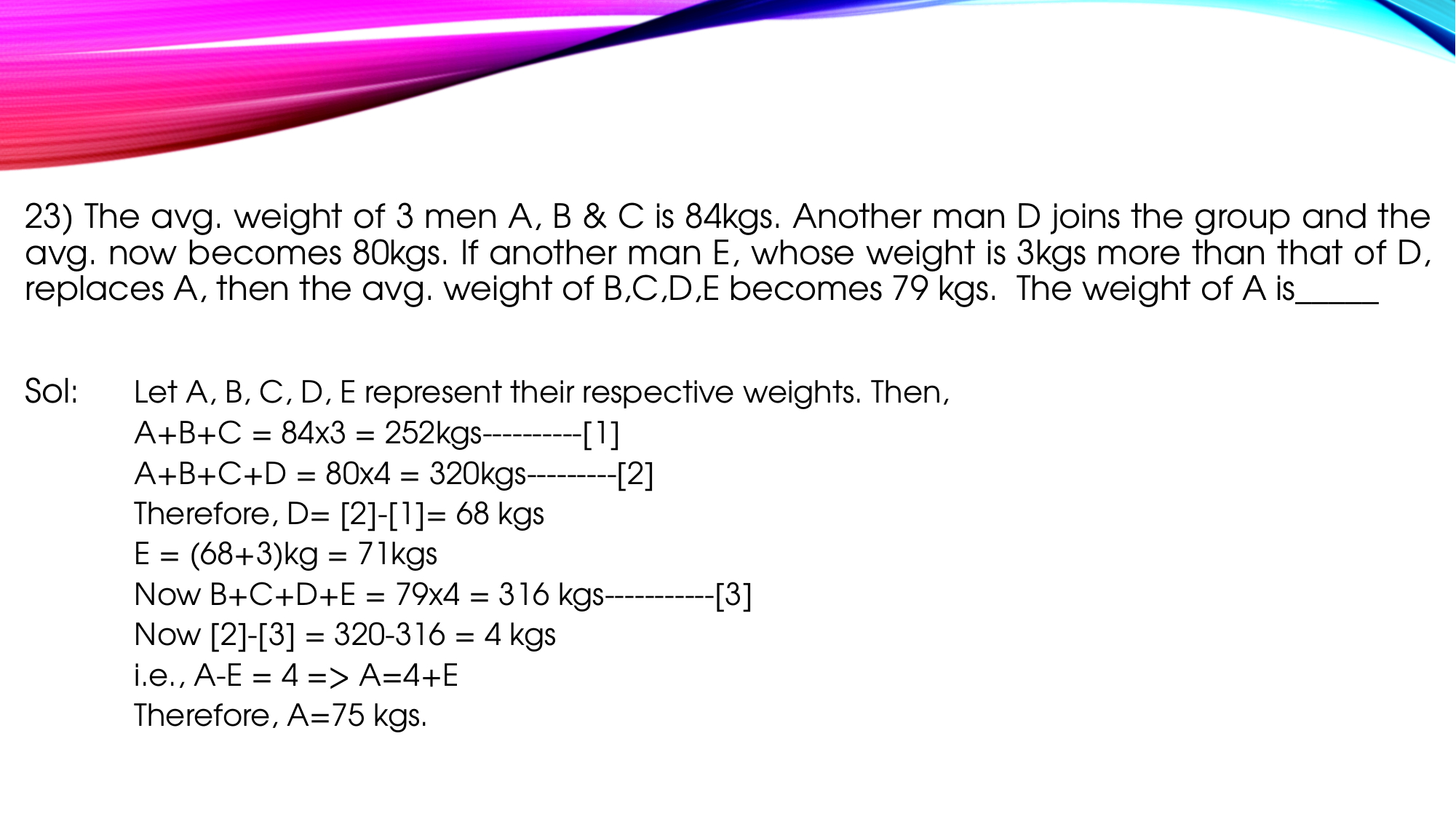

23) The avg. weight of 3 men A, B & C is 84kgs. Another man D joins the group and the avg. now becomes 80kgs. If another man E, whose weight is 3kgs more than that of D, replaces A, then the avg. weight of B,C,D,E becomes 79 kgs.  The weight of A is_____

Sol: 	Let A, B, C, D, E represent their respective weights. Then,
A+B+C = 84x3 = 252kgs----------[1]
A+B+C+D = 80x4 = 320kgs---------[2]
Therefore, D= [2]-[1]= 68 kgs
E = (68+3)kg = 71kgs
Now B+C+D+E = 79x4 = 316 kgs-----------[3]
Now [2]-[3] = 320-316 = 4 kgs
i.e., A-E = 4 => A=4+E
Therefore, A=75 kgs.